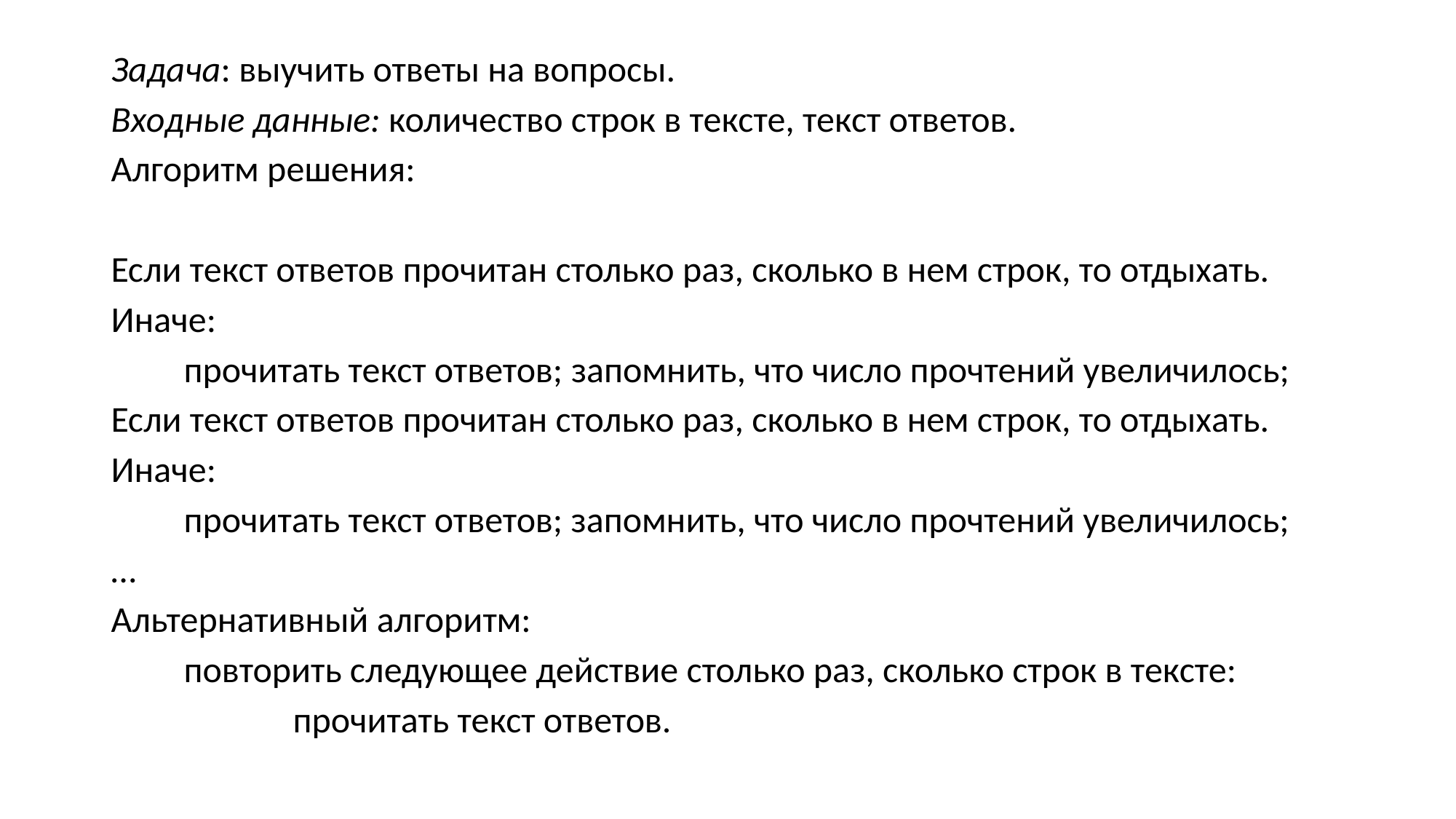

Задача: выучить ответы на вопросы.
Входные данные: количество строк в тексте, текст ответов.
Алгоритм решения:

Если текст ответов прочитан столько раз, сколько в нем строк, то отдыхать.
Иначе:
	прочитать текст ответов; запомнить, что число прочтений увеличилось;
Если текст ответов прочитан столько раз, сколько в нем строк, то отдыхать.
Иначе:
	прочитать текст ответов; запомнить, что число прочтений увеличилось;
…
Альтернативный алгоритм:
	повторить следующее действие столько раз, сколько строк в тексте:
		прочитать текст ответов.